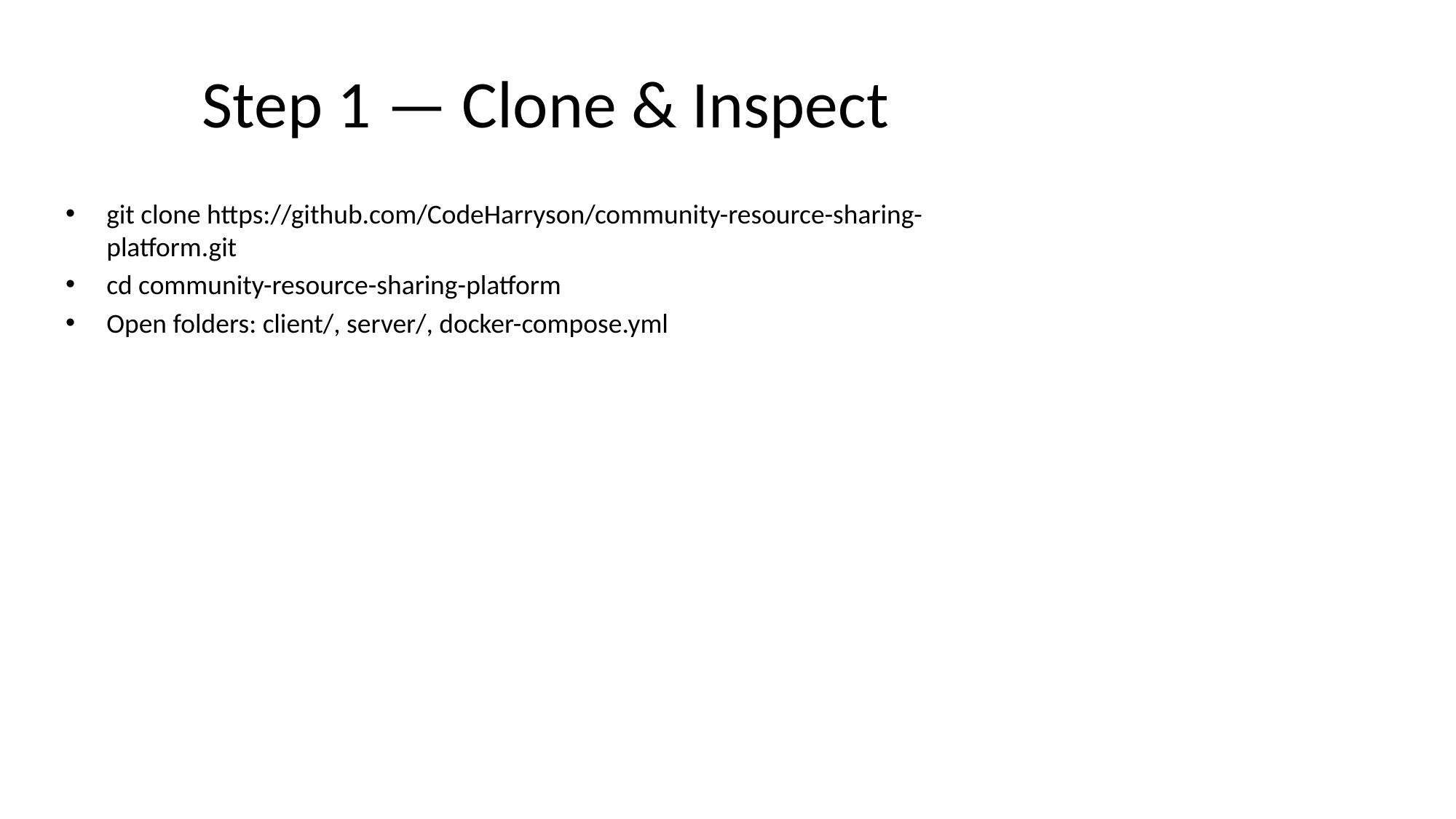

# Step 1 — Clone & Inspect
git clone https://github.com/CodeHarryson/community-resource-sharing-platform.git
cd community-resource-sharing-platform
Open folders: client/, server/, docker-compose.yml